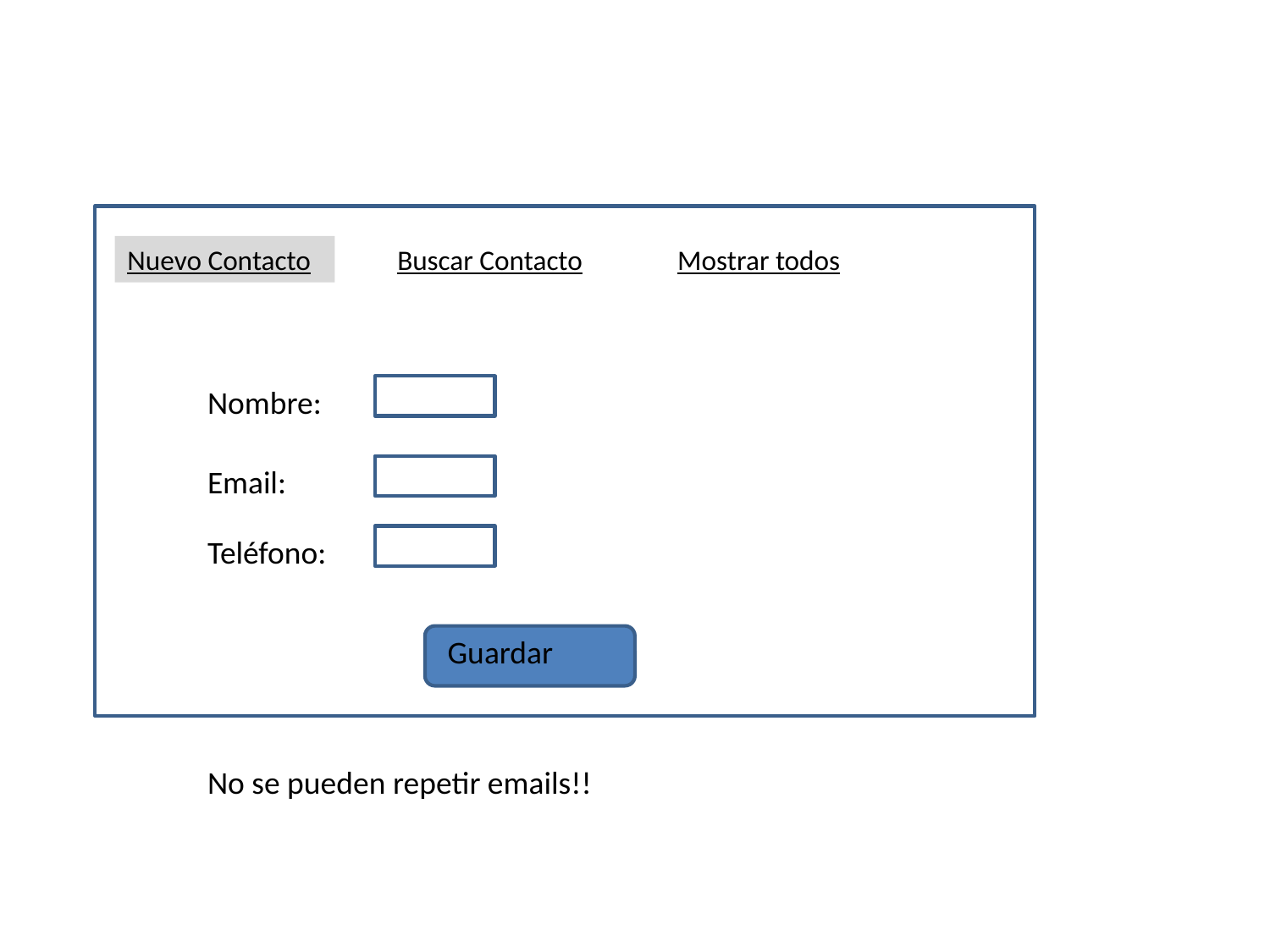

Nuevo Contacto
Buscar Contacto
Mostrar todos
Nombre:

Email:

Teléfono:

Guardar
No se pueden repetir emails!!